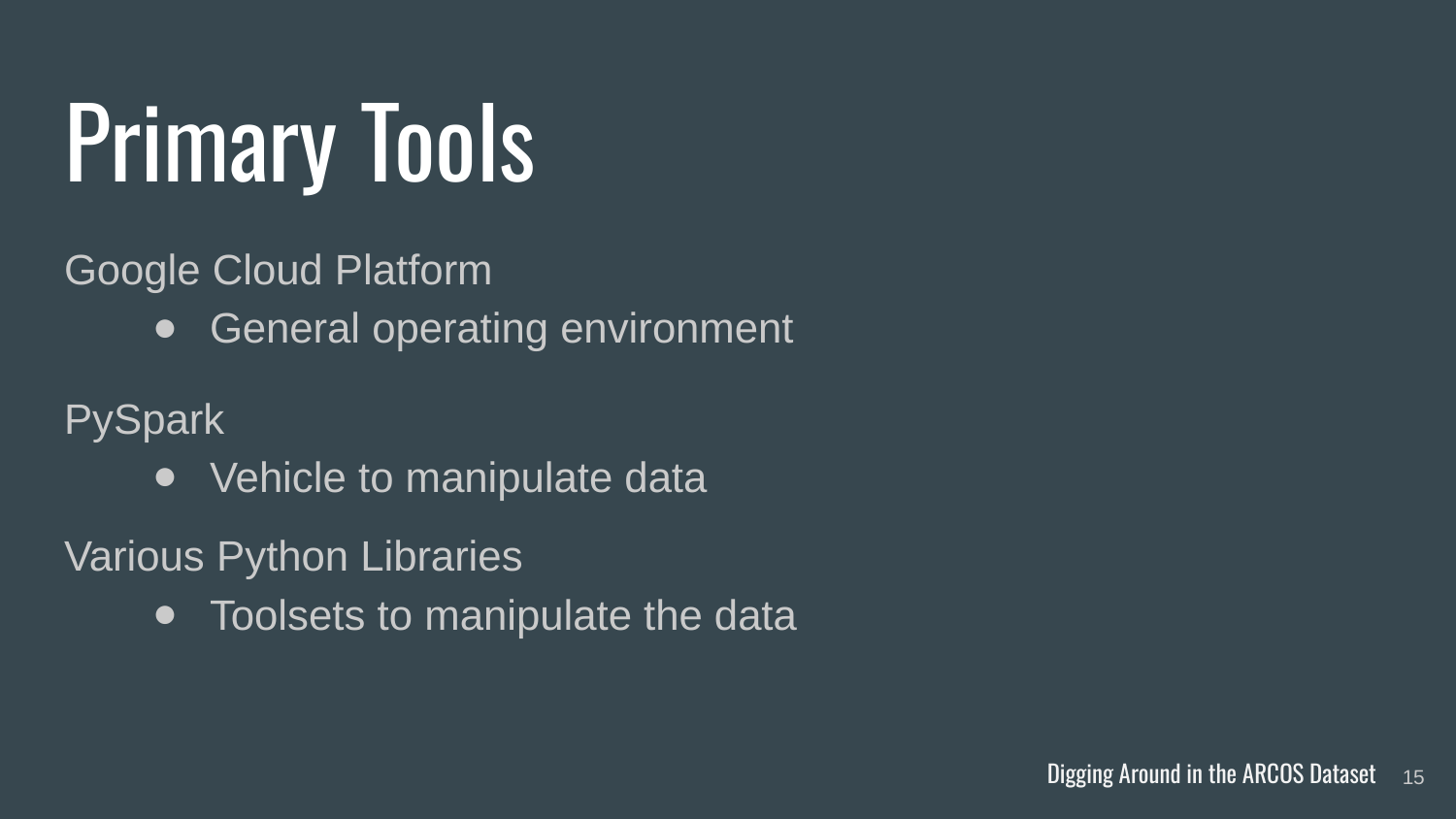

# Primary Tools
Google Cloud Platform
General operating environment
PySpark
Vehicle to manipulate data
Various Python Libraries
Toolsets to manipulate the data

15